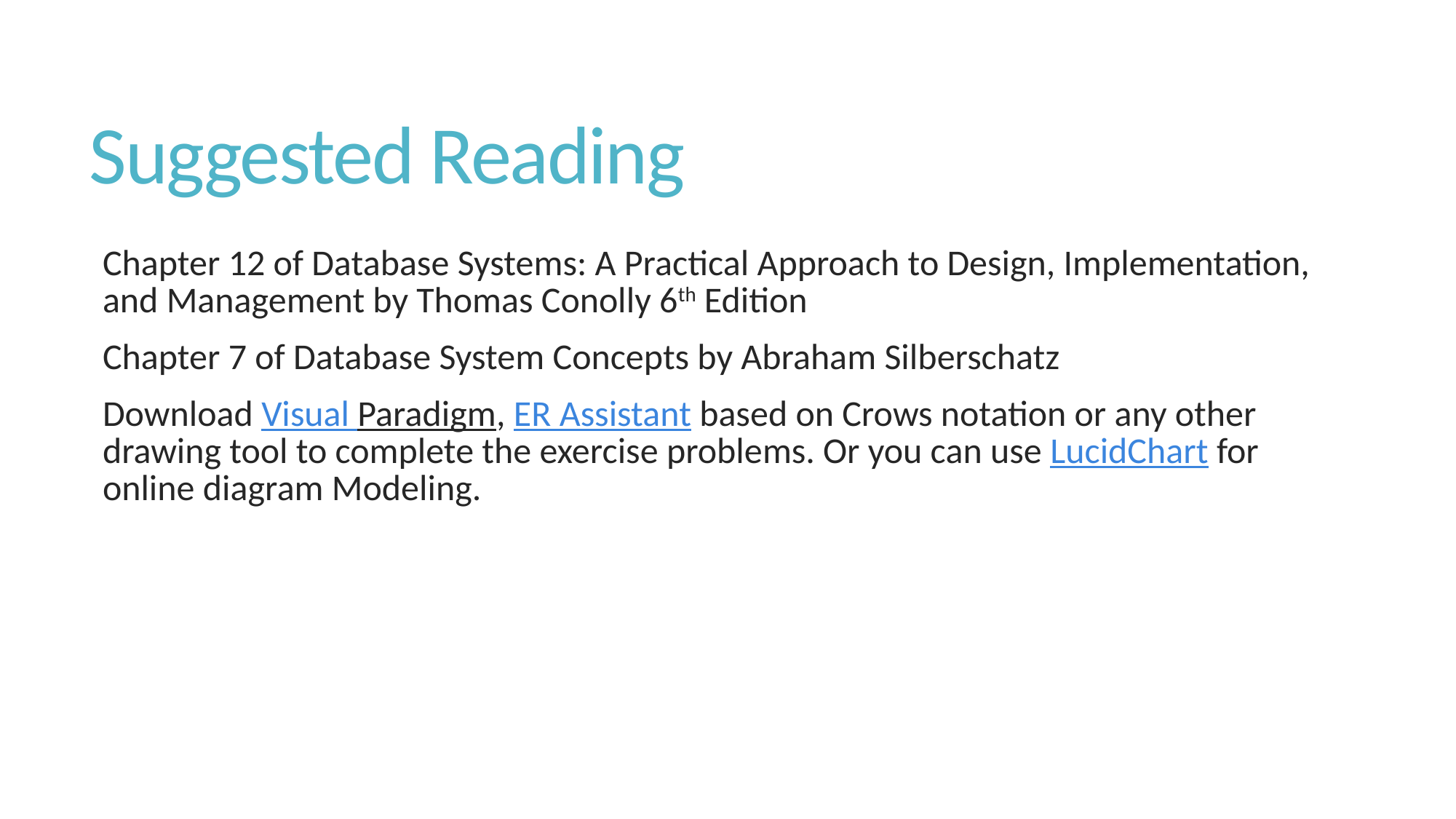

# Suggested Reading
Chapter 12 of Database Systems: A Practical Approach to Design, Implementation, and Management by Thomas Conolly 6th Edition
Chapter 7 of Database System Concepts by Abraham Silberschatz
Download Visual Paradigm, ER Assistant based on Crows notation or any other drawing tool to complete the exercise problems. Or you can use LucidChart for online diagram Modeling.